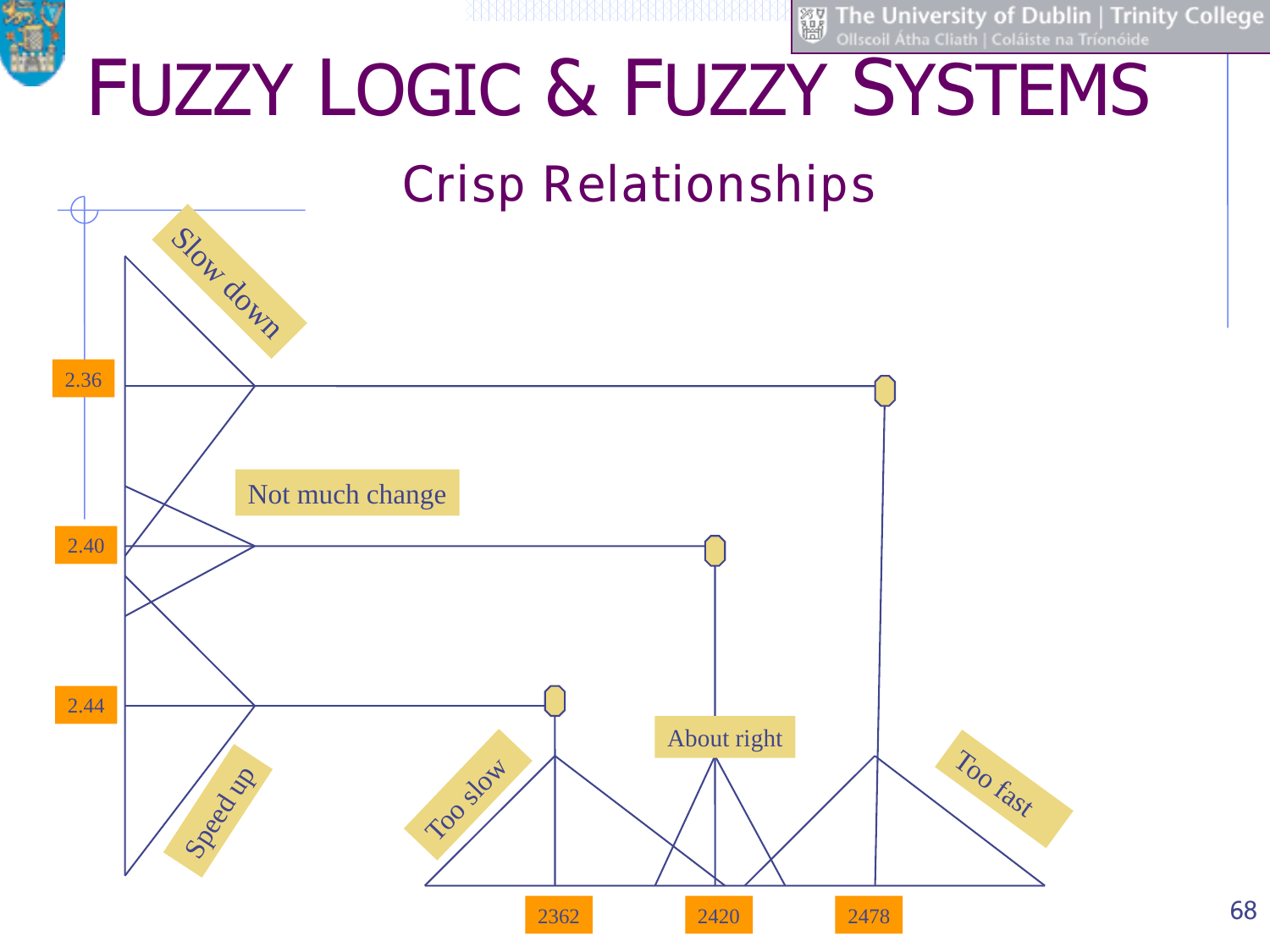

# FUZZY LOGIC & FUZZY SYSTEMS Crisp Relationships

Slow down

2.36

Not much change

2.40

2.44

About right
Too fast
Too slow
Speed up
68
2362
2420
2478